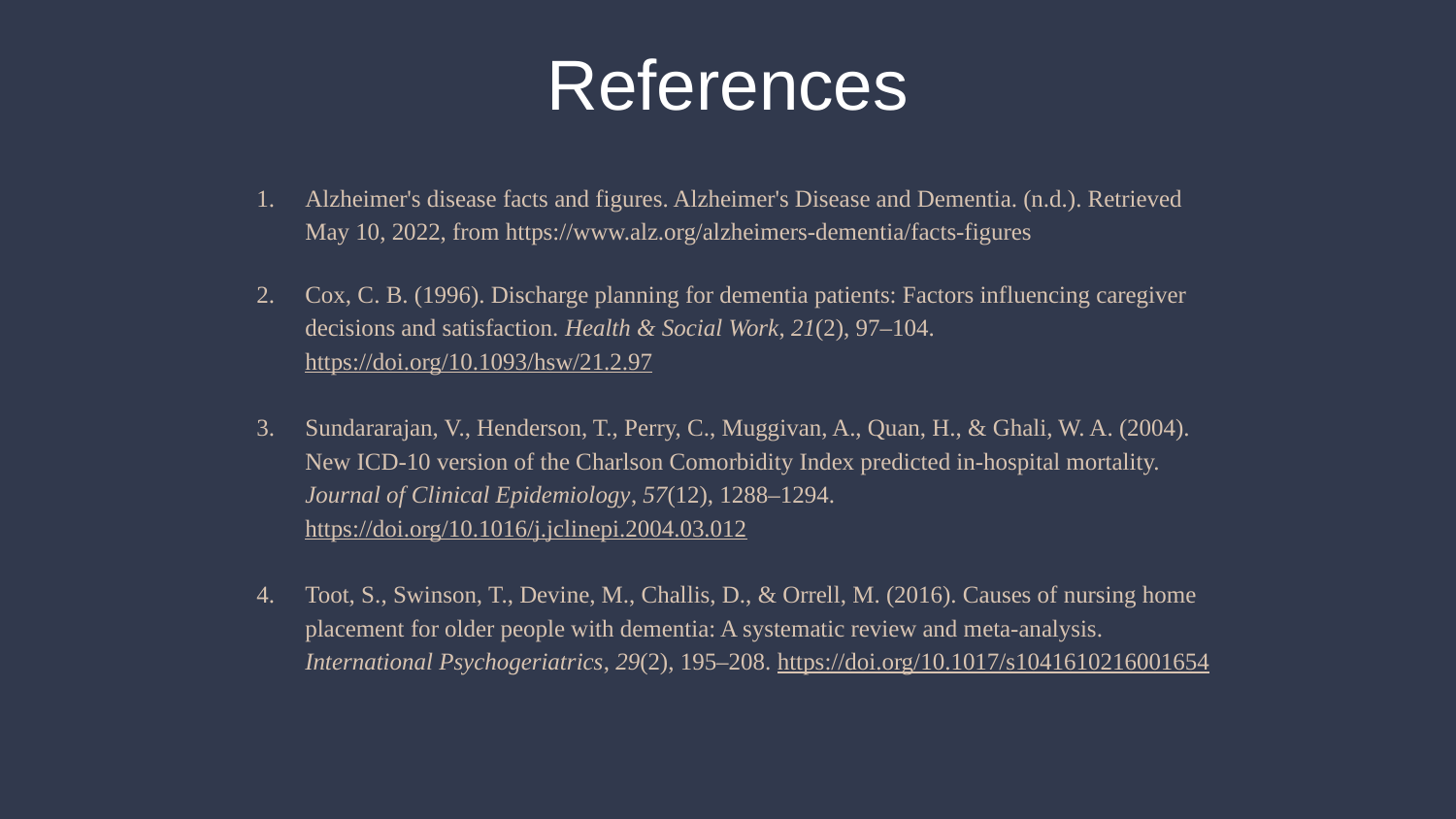

# References
Alzheimer's disease facts and figures. Alzheimer's Disease and Dementia. (n.d.). Retrieved May 10, 2022, from https://www.alz.org/alzheimers-dementia/facts-figures
Cox, C. B. (1996). Discharge planning for dementia patients: Factors influencing caregiver decisions and satisfaction. Health & Social Work, 21(2), 97–104. https://doi.org/10.1093/hsw/21.2.97
Sundararajan, V., Henderson, T., Perry, C., Muggivan, A., Quan, H., & Ghali, W. A. (2004). New ICD-10 version of the Charlson Comorbidity Index predicted in-hospital mortality. Journal of Clinical Epidemiology, 57(12), 1288–1294. https://doi.org/10.1016/j.jclinepi.2004.03.012
Toot, S., Swinson, T., Devine, M., Challis, D., & Orrell, M. (2016). Causes of nursing home placement for older people with dementia: A systematic review and meta-analysis. International Psychogeriatrics, 29(2), 195–208. https://doi.org/10.1017/s1041610216001654